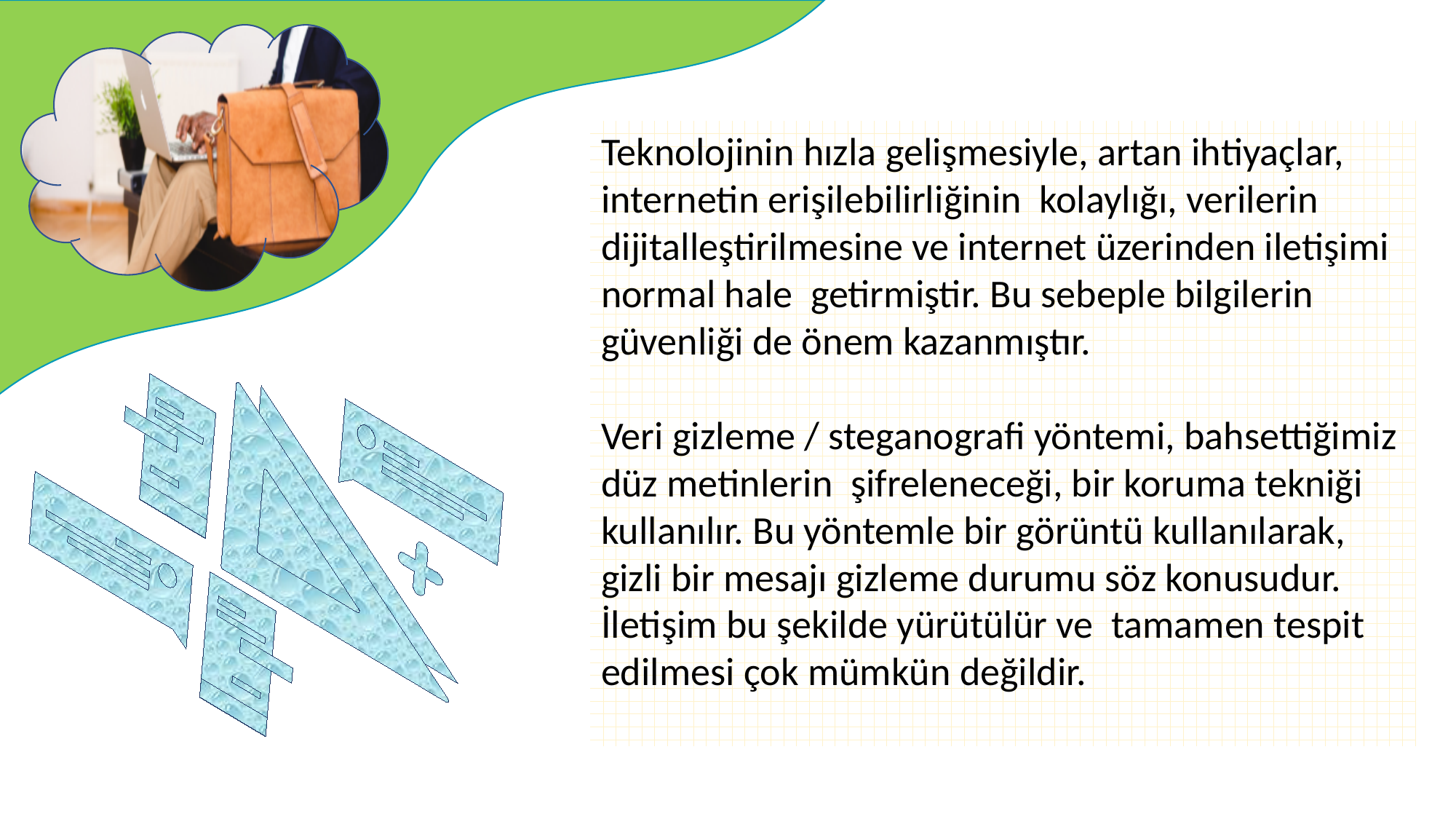

Teknolojinin hızla gelişmesiyle, artan ihtiyaçlar, internetin erişilebilirliğinin  kolaylığı, verilerin dijitalleştirilmesine ve internet üzerinden iletişimi normal hale  getirmiştir. Bu sebeple bilgilerin güvenliği de önem kazanmıştır.

Veri gizleme / steganografi yöntemi, bahsettiğimiz düz metinlerin  şifreleneceği, bir koruma tekniği kullanılır. Bu yöntemle bir görüntü kullanılarak,  gizli bir mesajı gizleme durumu söz konusudur. İletişim bu şekilde yürütülür ve  tamamen tespit edilmesi çok mümkün değildir.